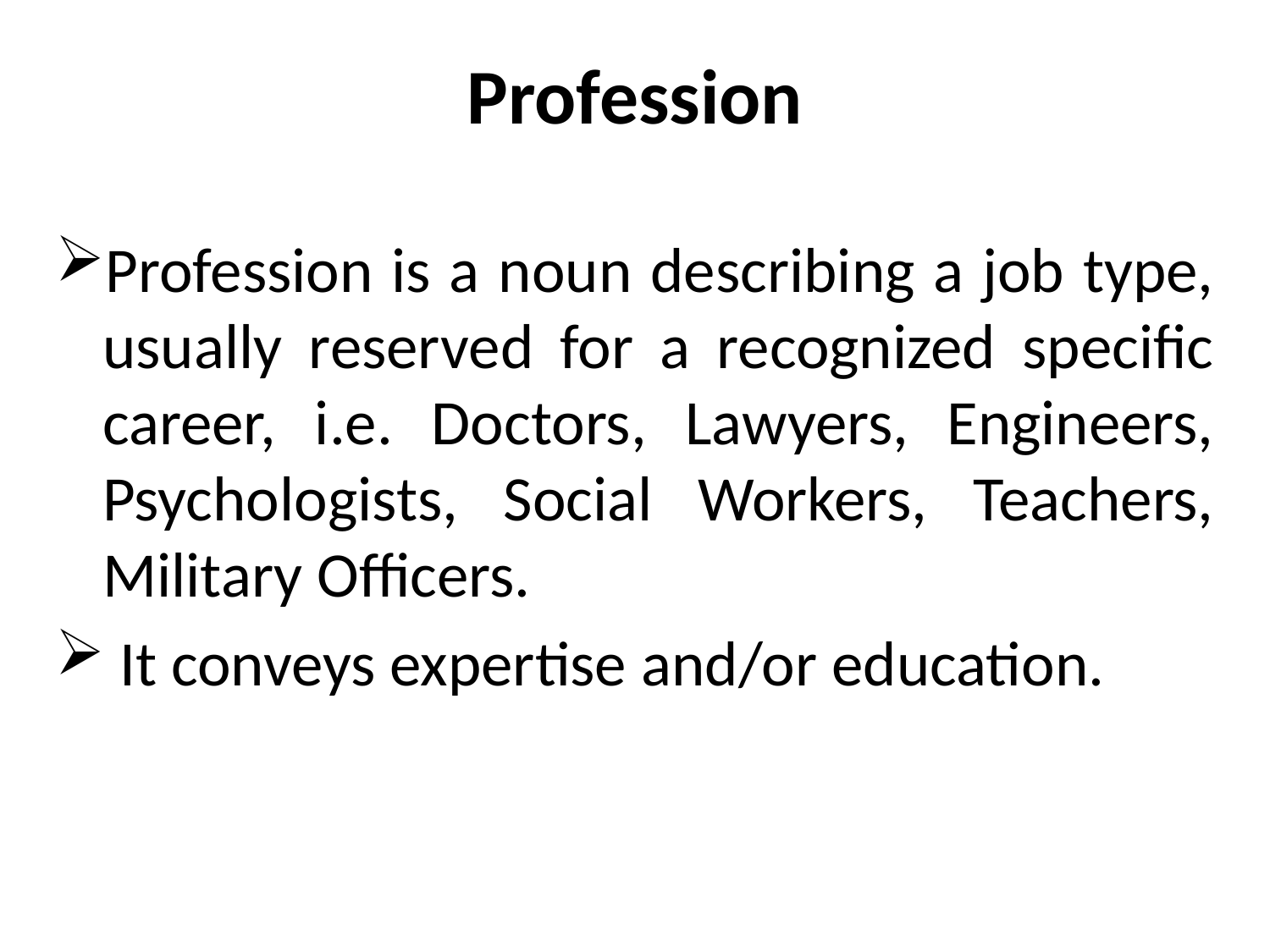

# Profession
Profession is a noun describing a job type, usually reserved for a recognized specific career, i.e. Doctors, Lawyers, Engineers, Psychologists, Social Workers, Teachers, Military Officers.
 It conveys expertise and/or education.